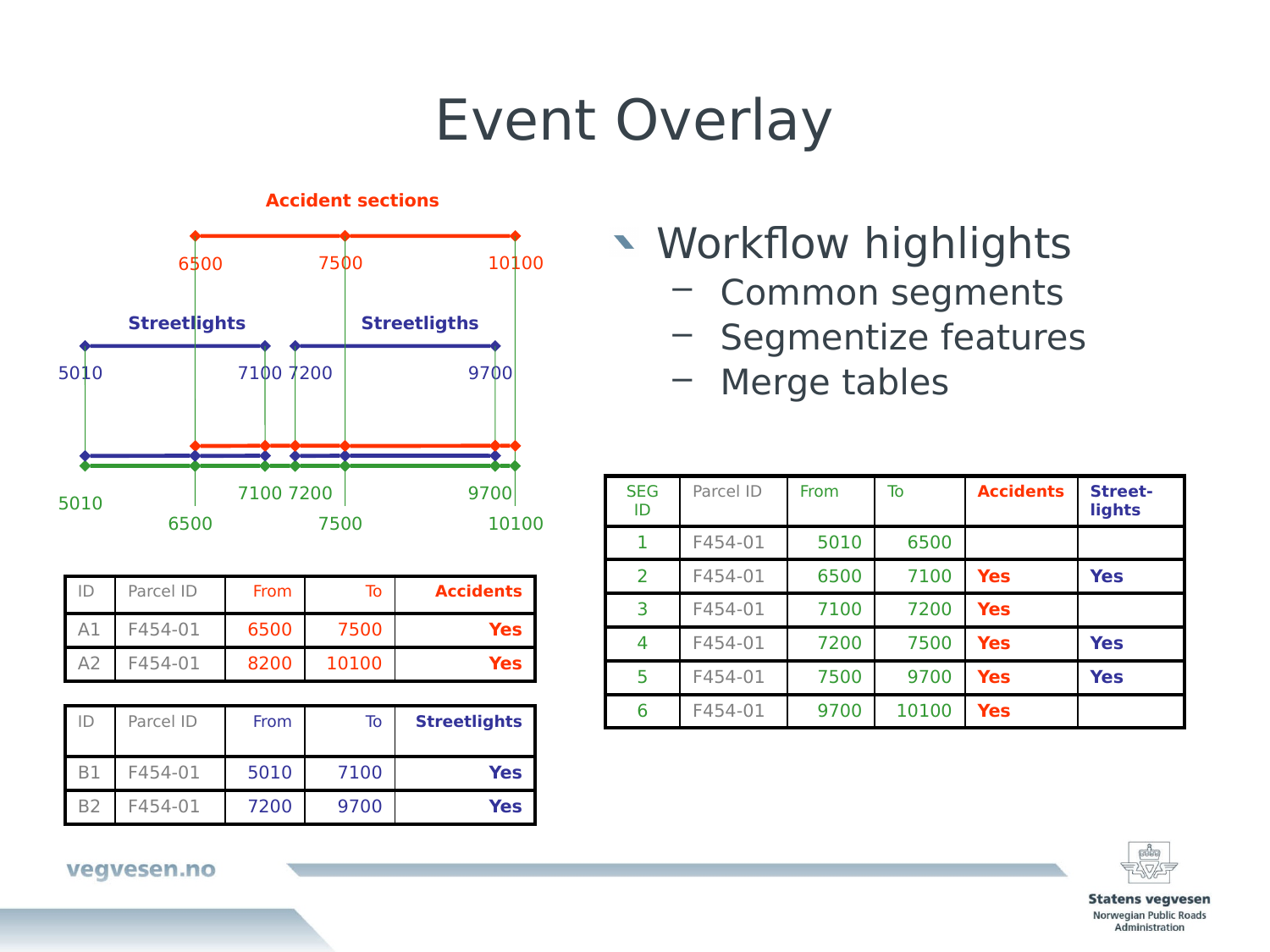

# Event Overlay
Accident sections
Workflow highlights
Common segments
Segmentize features
Merge tables

7100 7200
9700
5010
6500
7500
10100

7500
10100
6500
Streetlights
Streetligths

5010
7100 7200
9700

| SEG ID | Parcel ID | From | To | Accidents | Street-lights |
| --- | --- | --- | --- | --- | --- |
| 1 | F454-01 | 5010 | 6500 |  |  |
| 2 | F454-01 | 6500 | 7100 | Yes | Yes |
| 3 | F454-01 | 7100 | 7200 | Yes |  |
| 4 | F454-01 | 7200 | 7500 | Yes | Yes |
| 5 | F454-01 | 7500 | 9700 | Yes | Yes |
| 6 | F454-01 | 9700 | 10100 | Yes |  |
| ID | Parcel ID | From | To | Accidents |
| --- | --- | --- | --- | --- |
| A1 | F454-01 | 6500 | 7500 | Yes |
| A2 | F454-01 | 8200 | 10100 | Yes |
| ID | Parcel ID | From | To | Streetlights |
| --- | --- | --- | --- | --- |
| B1 | F454-01 | 5010 | 7100 | Yes |
| B2 | F454-01 | 7200 | 9700 | Yes |